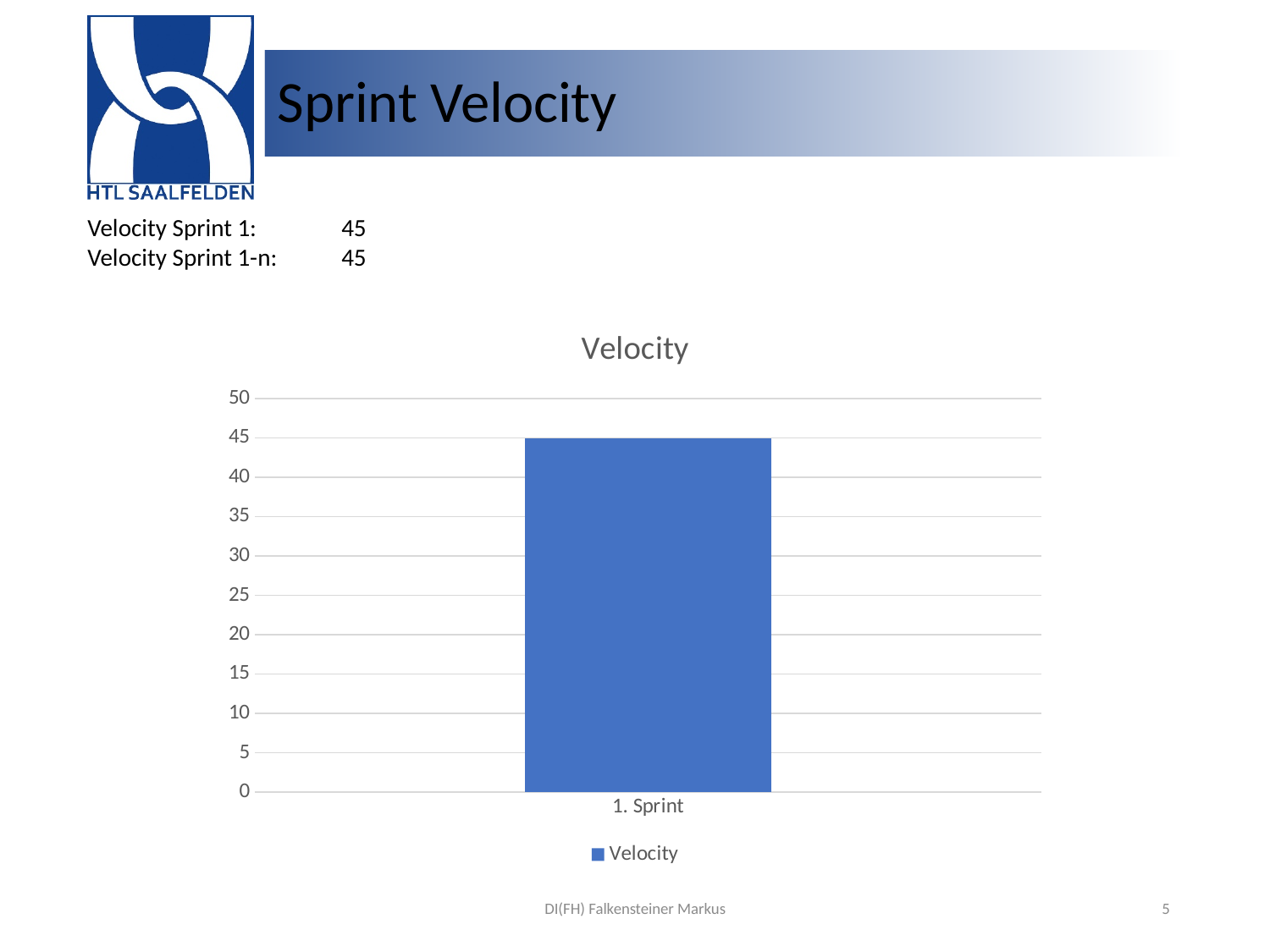

# Sprint Velocity
Velocity Sprint 1:	45
Velocity Sprint 1-n:	45

### Chart: Velocity

| Category | Velocity |
|---|---|
| 1. Sprint | 45.0 |
DI(FH) Falkensteiner Markus
5